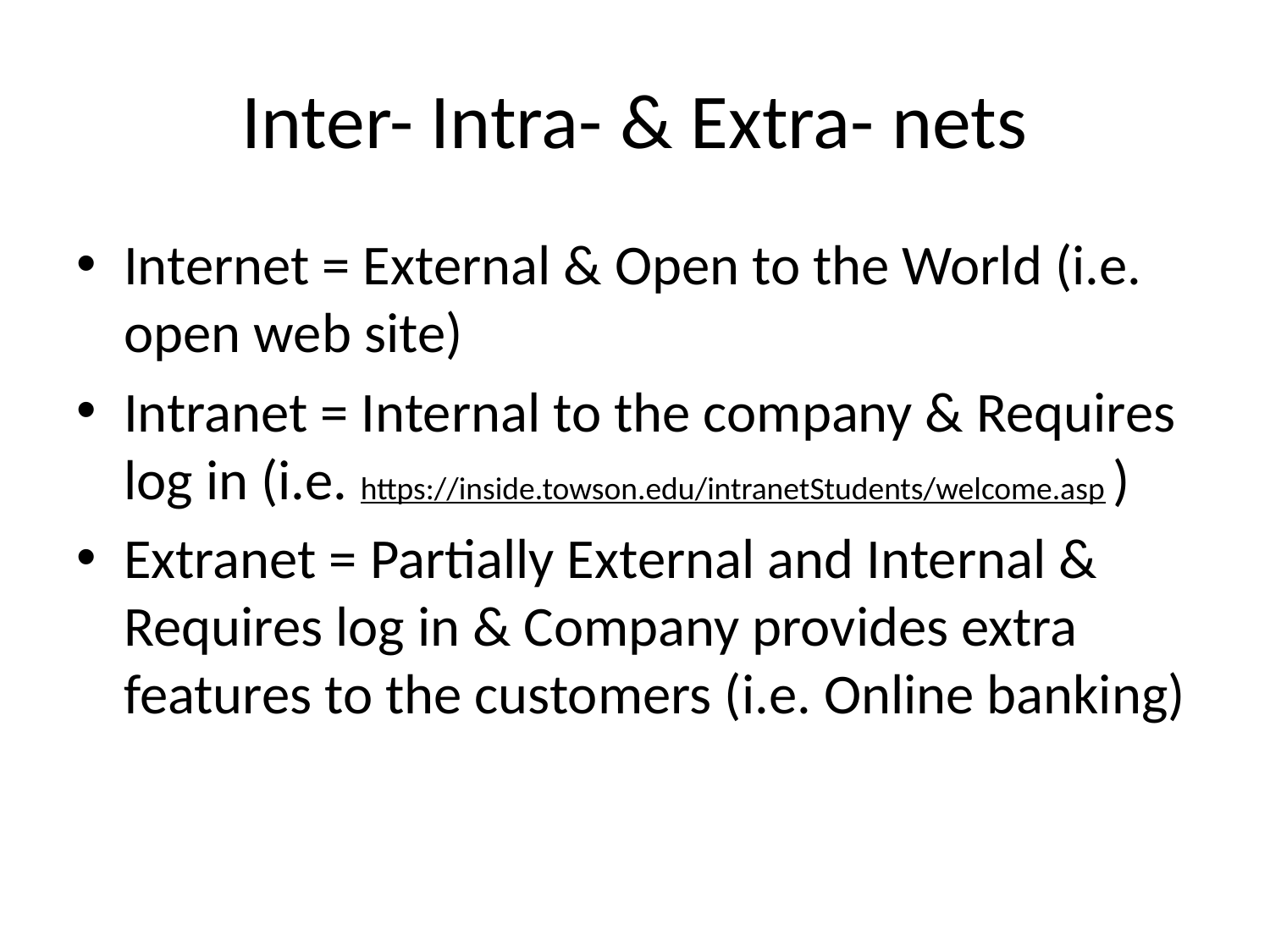

# Inter- Intra- & Extra- nets
Internet = External & Open to the World (i.e. open web site)
Intranet = Internal to the company & Requires log in (i.e. https://inside.towson.edu/intranetStudents/welcome.asp )
Extranet = Partially External and Internal & Requires log in & Company provides extra features to the customers (i.e. Online banking)